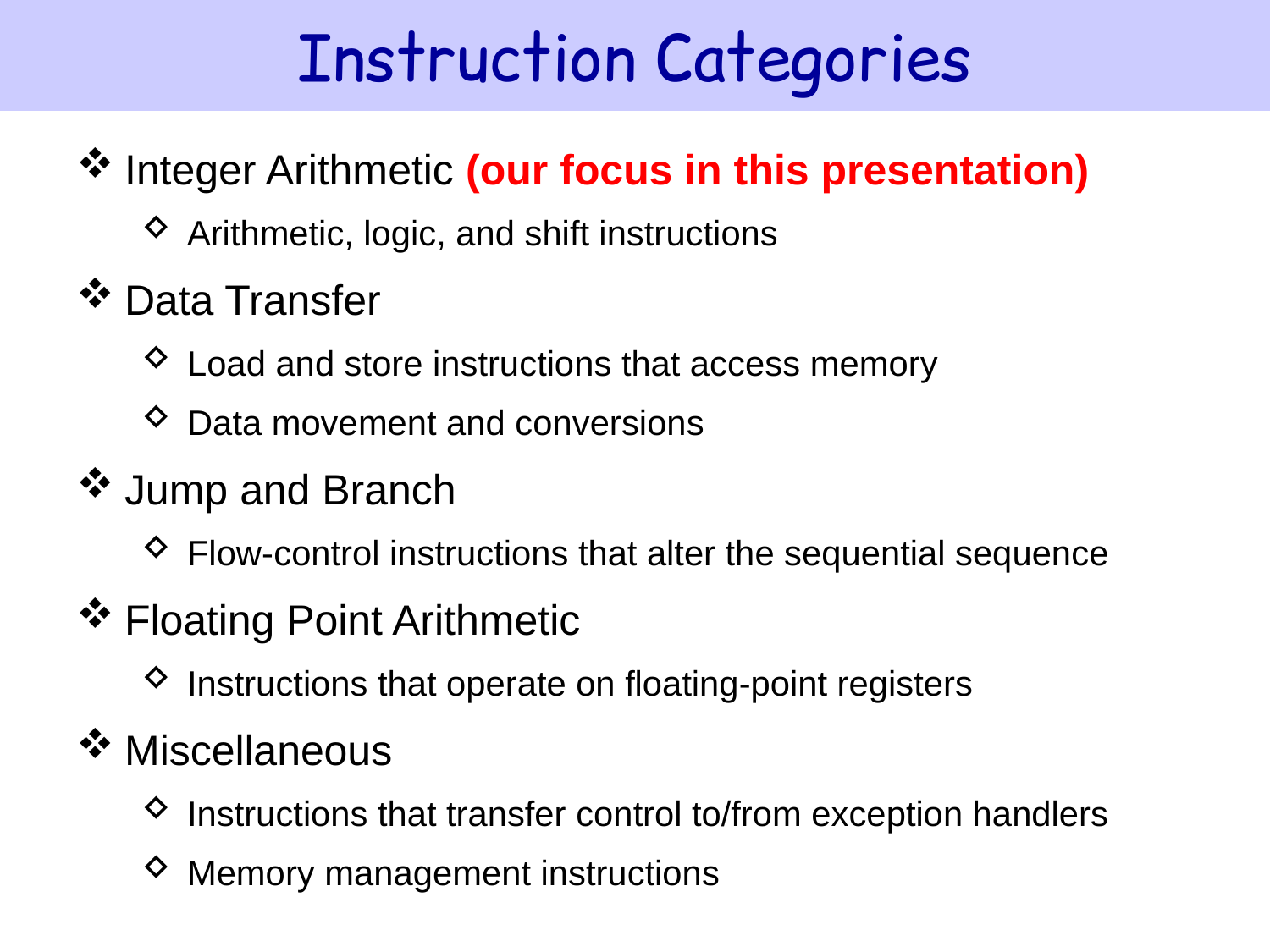

# Instruction Categories
Integer Arithmetic (our focus in this presentation)
Arithmetic, logic, and shift instructions
Data Transfer
Load and store instructions that access memory
Data movement and conversions
Jump and Branch
Flow-control instructions that alter the sequential sequence
Floating Point Arithmetic
Instructions that operate on floating-point registers
Miscellaneous
Instructions that transfer control to/from exception handlers
Memory management instructions